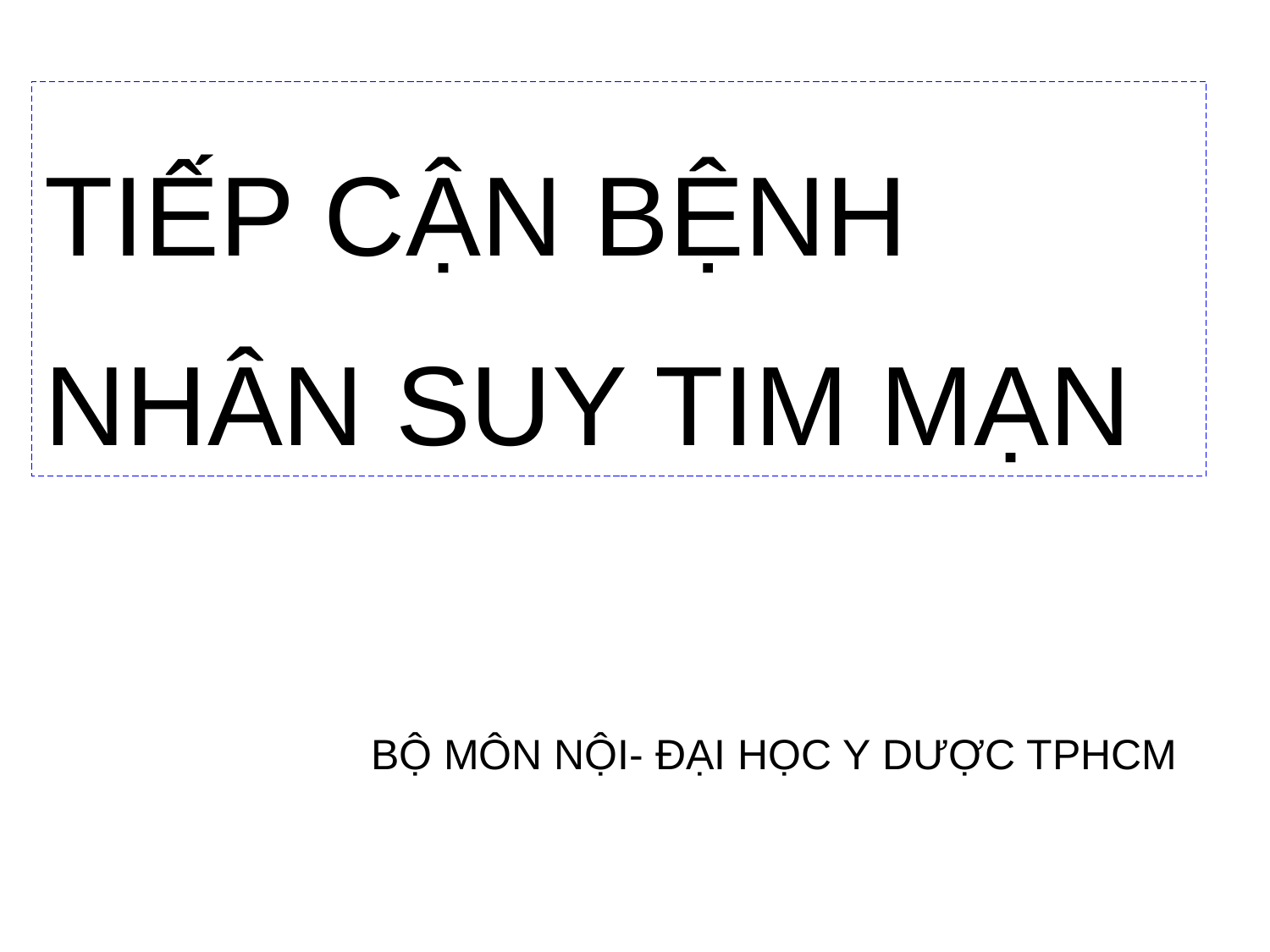

# TIẾP CẬN BỆNH NHÂN SUY TIM MẠN

BỘ MÔN NỘI- ĐẠI HỌC Y DƯỢC TPHCM